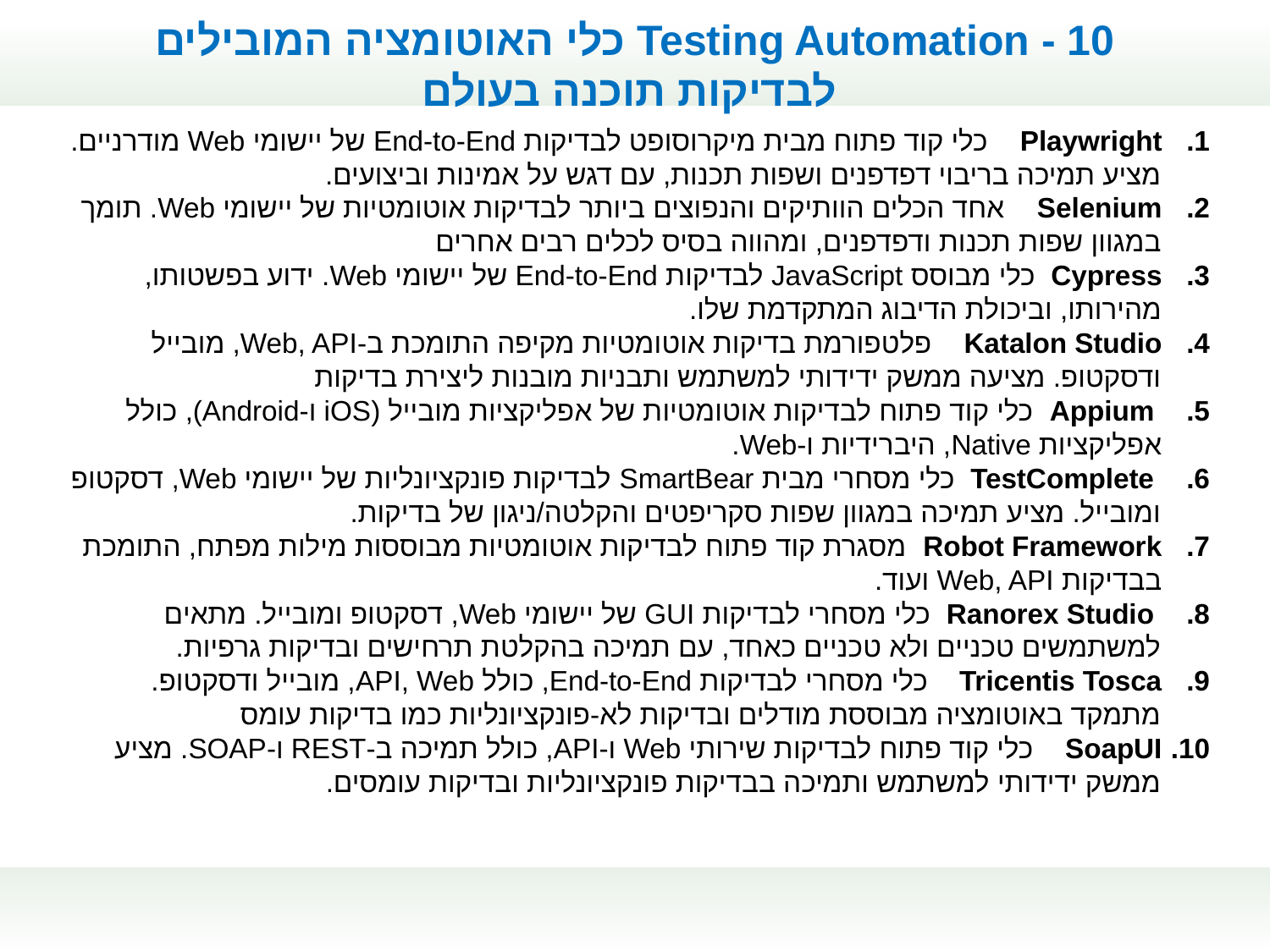

Testing Automation - 10 כלי האוטומציה המובילים
 לבדיקות תוכנה בעולם
Playwright    כלי קוד פתוח מבית מיקרוסופט לבדיקות End-to-End של יישומי Web מודרניים. מציע תמיכה בריבוי דפדפנים ושפות תכנות, עם דגש על אמינות וביצועים. ​
Selenium    אחד הכלים הוותיקים והנפוצים ביותר לבדיקות אוטומטיות של יישומי Web. תומך במגוון שפות תכנות ודפדפנים, ומהווה בסיס לכלים רבים אחרים
Cypress  כלי מבוסס JavaScript לבדיקות End-to-End של יישומי Web. ידוע בפשטותו, מהירותו, וביכולת הדיבוג המתקדמת שלו. ​
Katalon Studio    פלטפורמת בדיקות אוטומטיות מקיפה התומכת ב-Web, API, מובייל ודסקטופ. מציעה ממשק ידידותי למשתמש ותבניות מובנות ליצירת בדיקות
 Appium  כלי קוד פתוח לבדיקות אוטומטיות של אפליקציות מובייל (iOS ו-Android), כולל אפליקציות Native, היברידיות ו-Web. ​
 TestComplete  כלי מסחרי מבית SmartBear לבדיקות פונקציונליות של יישומי Web, דסקטופ ומובייל. מציע תמיכה במגוון שפות סקריפטים והקלטה/ניגון של בדיקות. ​
Robot Framework  מסגרת קוד פתוח לבדיקות אוטומטיות מבוססות מילות מפתח, התומכת בבדיקות Web, API ועוד. ​
 Ranorex Studio  כלי מסחרי לבדיקות GUI של יישומי Web, דסקטופ ומובייל. מתאים למשתמשים טכניים ולא טכניים כאחד, עם תמיכה בהקלטת תרחישים ובדיקות גרפיות. ​
Tricentis Tosca    כלי מסחרי לבדיקות End-to-End, כולל API, Web, מובייל ודסקטופ. מתמקד באוטומציה מבוססת מודלים ובדיקות לא-פונקציונליות כמו בדיקות עומס
SoapUI    כלי קוד פתוח לבדיקות שירותי Web ו-API, כולל תמיכה ב-REST ו-SOAP. מציע ממשק ידידותי למשתמש ותמיכה בבדיקות פונקציונליות ובדיקות עומסים.